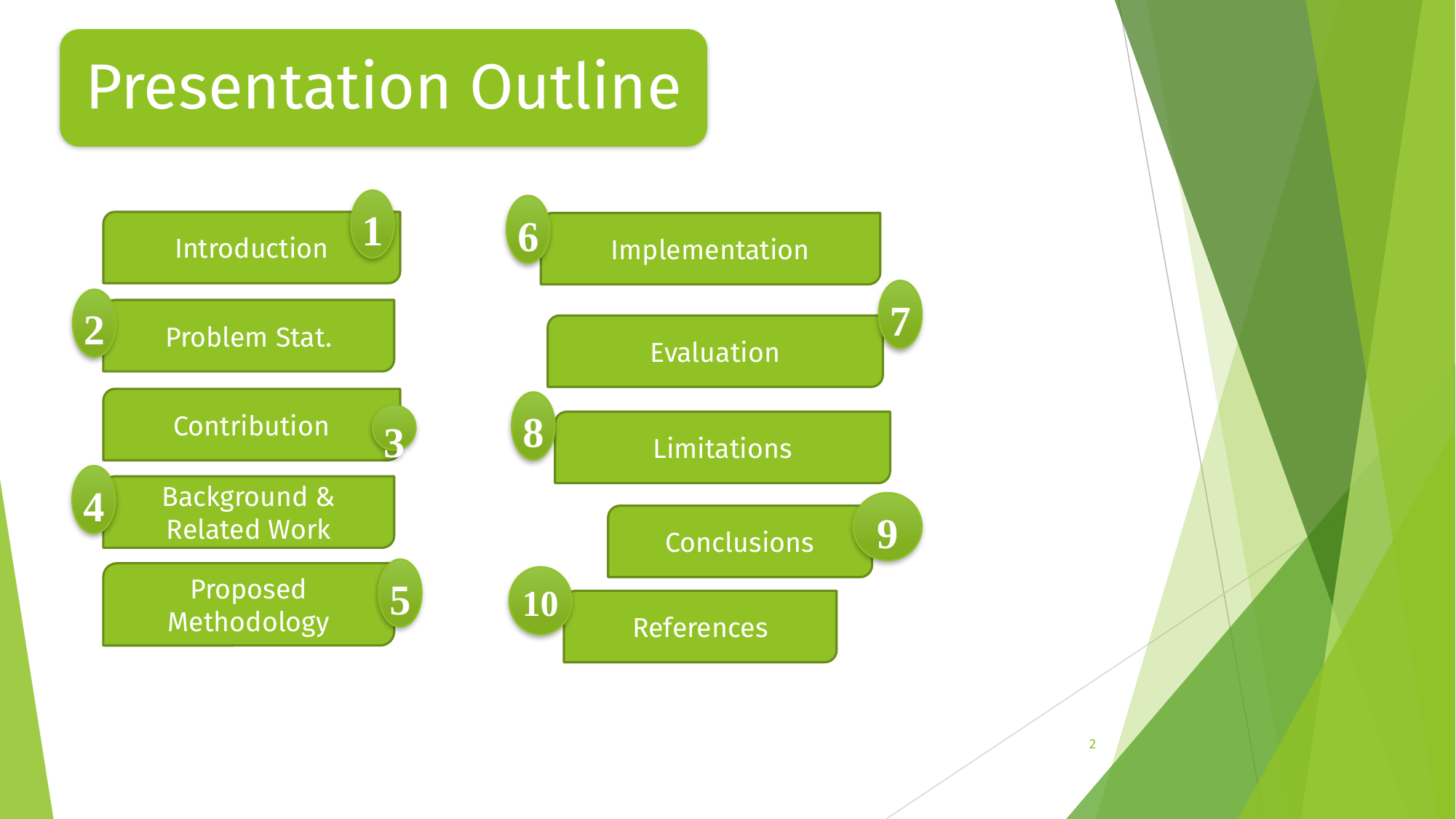

Presentation Outline
1
6
Introduction
Implementation
7
2

Problem Stat.

Evaluation
Contribution
8
3
Limitations
4
Background & Related Work
9
Conclusions
5
Proposed Methodology
10
References
2